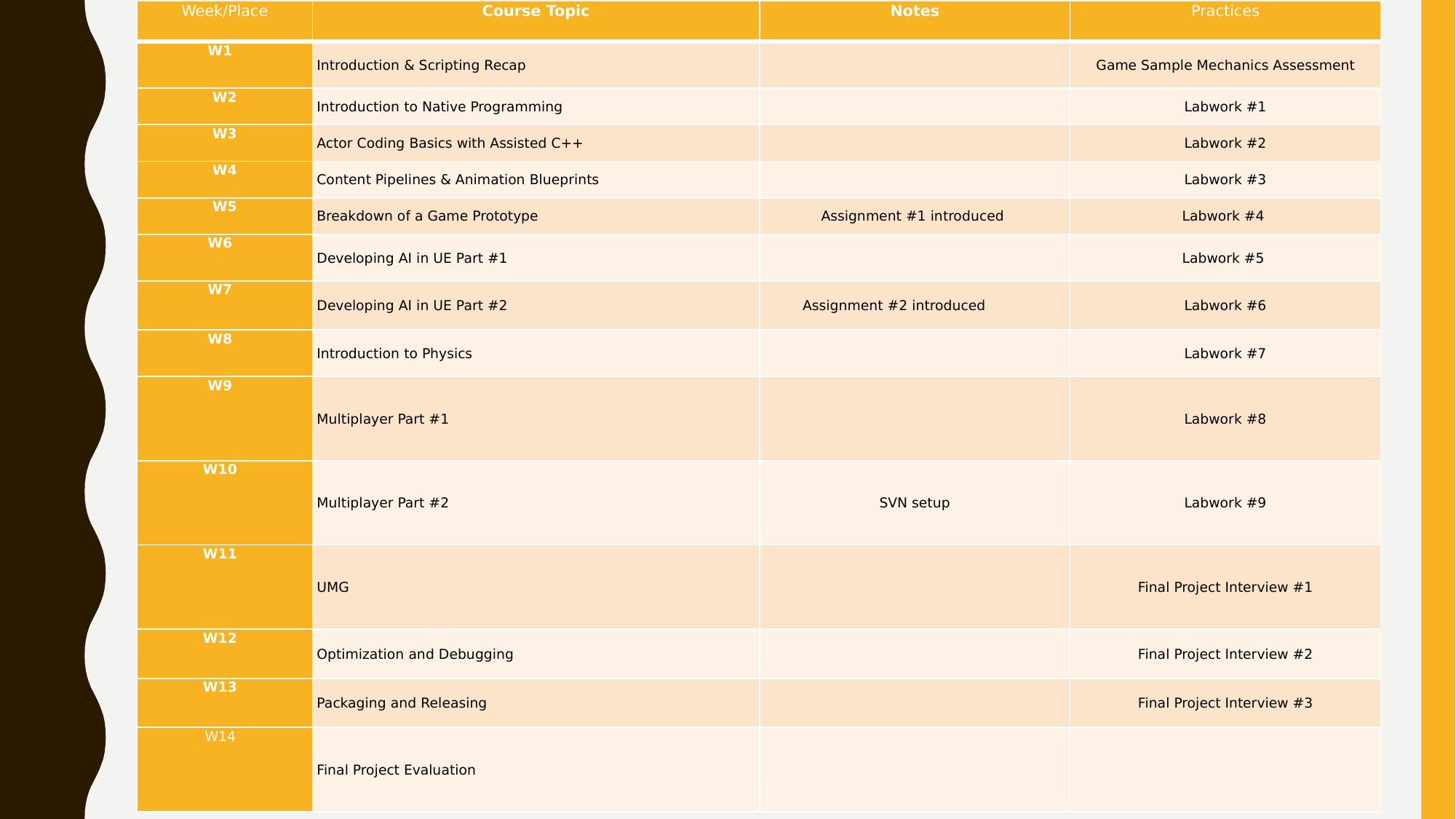

| Week/Place | Course Topic | Notes | Practices |
| --- | --- | --- | --- |
| W1 | Introduction & Scripting Recap |  | Game Sample Mechanics Assessment |
| W2 | Introduction to Native Programming |  | Labwork #1 |
| W3 | Actor Coding Basics with Assisted C++ |  | Labwork #2 |
| W4 | Content Pipelines & Animation Blueprints |  | Labwork #3 |
| W5 | Breakdown of a Game Prototype | Assignment #1 introduced | Labwork #4 |
| W6 | Developing AI in UE Part #1 |  | Labwork #5 |
| W7 | Developing AI in UE Part #2 | Assignment #2 introduced | Labwork #6 |
| W8 | Introduction to Physics |  | Labwork #7 |
| W9 | Multiplayer Part #1 |  | Labwork #8 |
| W10 | Multiplayer Part #2 | SVN setup | Labwork #9 |
| W11 | UMG |  | Final Project Interview #1 |
| W12 | Optimization and Debugging |  | Final Project Interview #2 |
| W13 | Packaging and Releasing |  | Final Project Interview #3 |
| W14 | Final Project Evaluation |  |  |
#